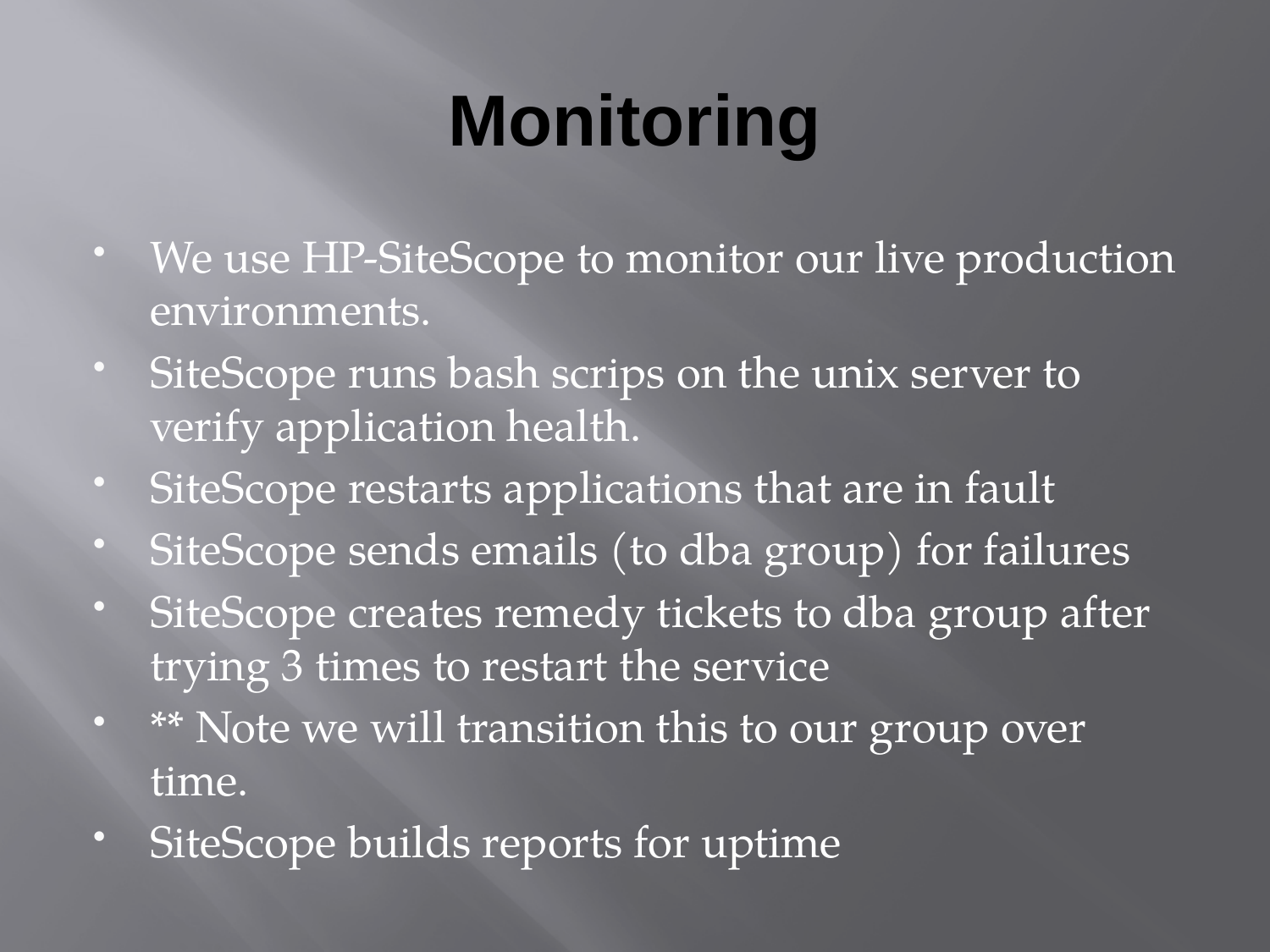

# Monitoring
We use HP-SiteScope to monitor our live production environments.
SiteScope runs bash scrips on the unix server to verify application health.
SiteScope restarts applications that are in fault
SiteScope sends emails (to dba group) for failures
SiteScope creates remedy tickets to dba group after trying 3 times to restart the service
** Note we will transition this to our group over time.
SiteScope builds reports for uptime